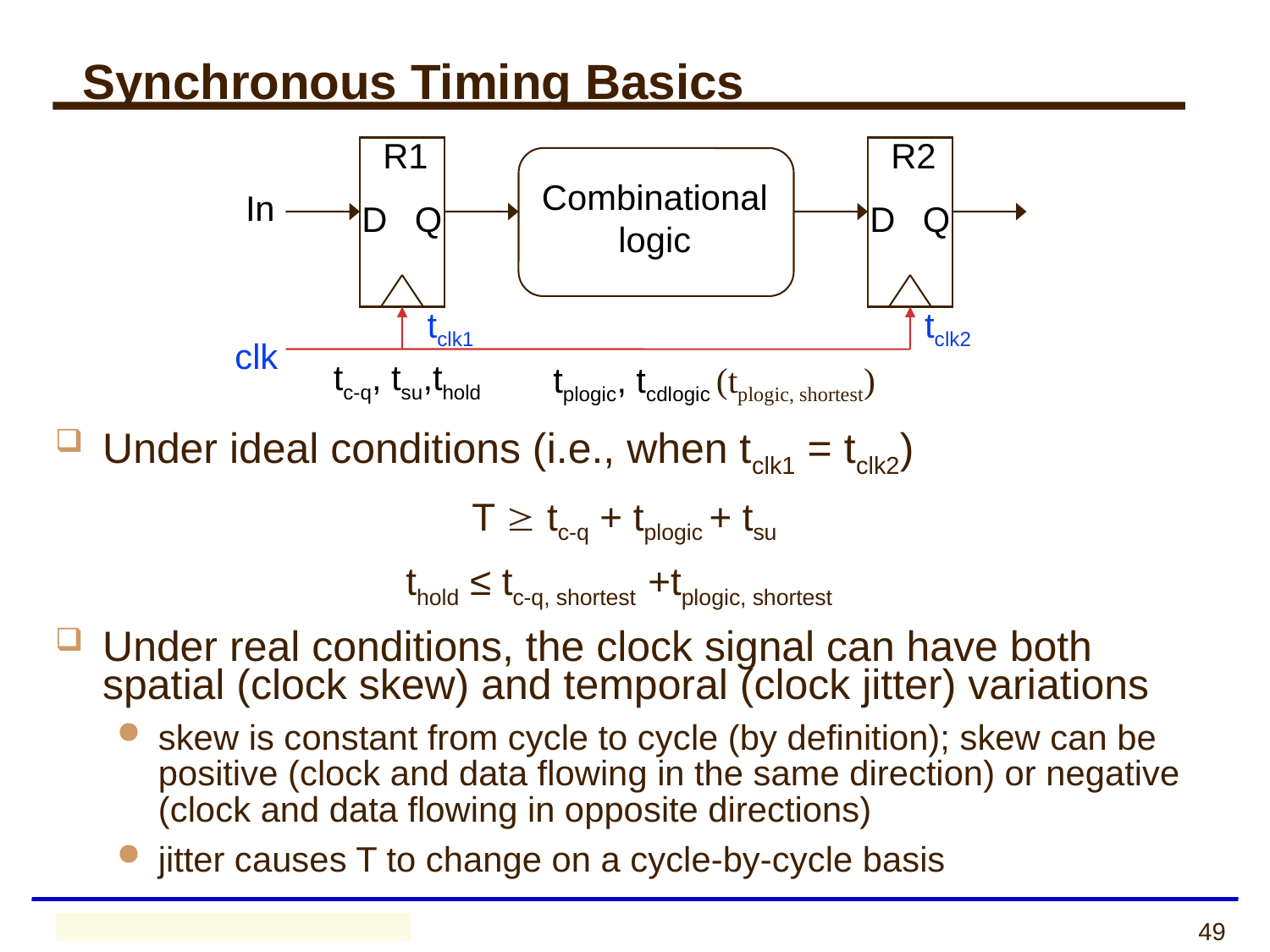

# Synchronous Timing Basics
R1
R2

Combinational
logic
In
D
Q
D
Q

tclk1
tclk2

clk

tc-q, tsu,thold
tplogic, tcdlogic (tplogic, shortest)
Under ideal conditions (i.e., when tclk1 = tclk2)
T ≥ tc-q + tplogic + tsu
thold ≤ tc-q, shortest  +tplogic, shortest
Under real conditions, the clock signal can have both spatial (clock skew) and temporal (clock jitter) variations
skew is constant from cycle to cycle (by definition); skew can be positive (clock and data flowing in the same direction) or negative (clock and data flowing in opposite directions)
jitter causes T to change on a cycle-by-cycle basis